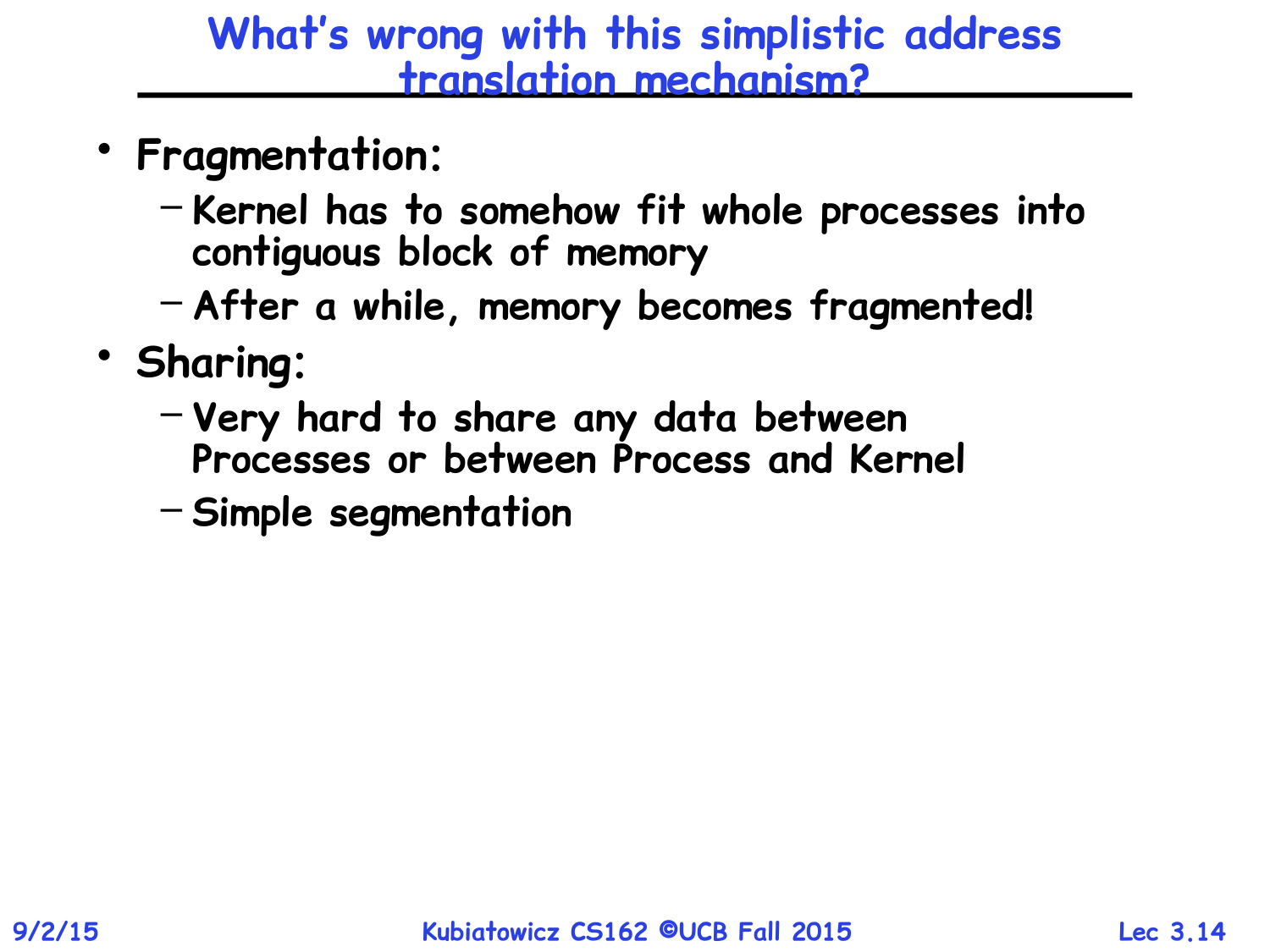

# What’s wrong with this simplistic address translation mechanism?
Fragmentation:
Kernel has to somehow fit whole processes into contiguous block of memory
After a while, memory becomes fragmented!
Sharing:
Very hard to share any data between Processes or between Process and Kernel
Simple segmentation